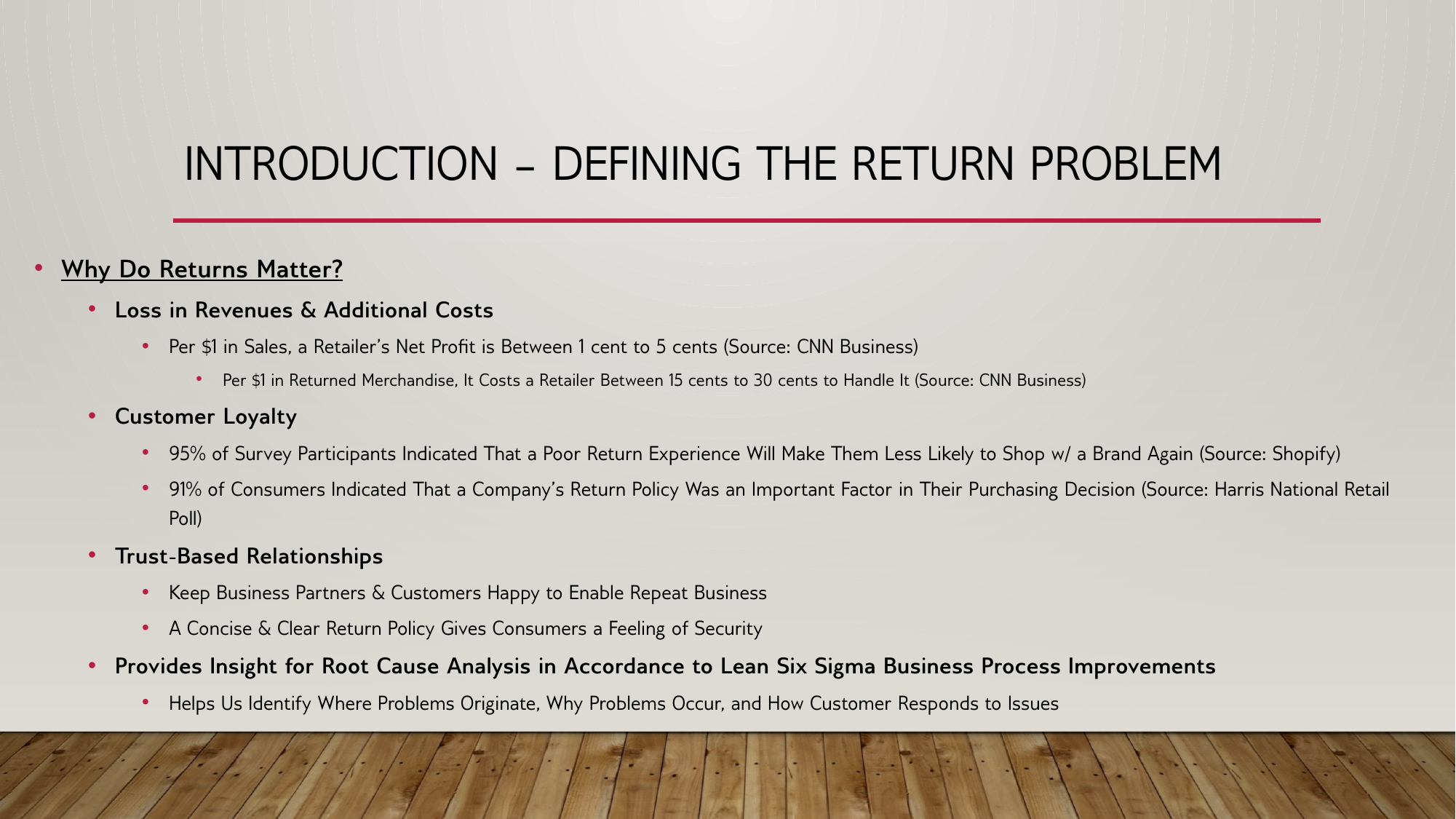

# Introduction – defining the return problem
Why Do Returns Matter?
Loss in Revenues & Additional Costs
Per $1 in Sales, a Retailer’s Net Profit is Between 1 cent to 5 cents (Source: CNN Business)
Per $1 in Returned Merchandise, It Costs a Retailer Between 15 cents to 30 cents to Handle It (Source: CNN Business)
Customer Loyalty
95% of Survey Participants Indicated That a Poor Return Experience Will Make Them Less Likely to Shop w/ a Brand Again (Source: Shopify)
91% of Consumers Indicated That a Company’s Return Policy Was an Important Factor in Their Purchasing Decision (Source: Harris National Retail Poll)
Trust-Based Relationships
Keep Business Partners & Customers Happy to Enable Repeat Business
A Concise & Clear Return Policy Gives Consumers a Feeling of Security
Provides Insight for Root Cause Analysis in Accordance to Lean Six Sigma Business Process Improvements
Helps Us Identify Where Problems Originate, Why Problems Occur, and How Customer Responds to Issues